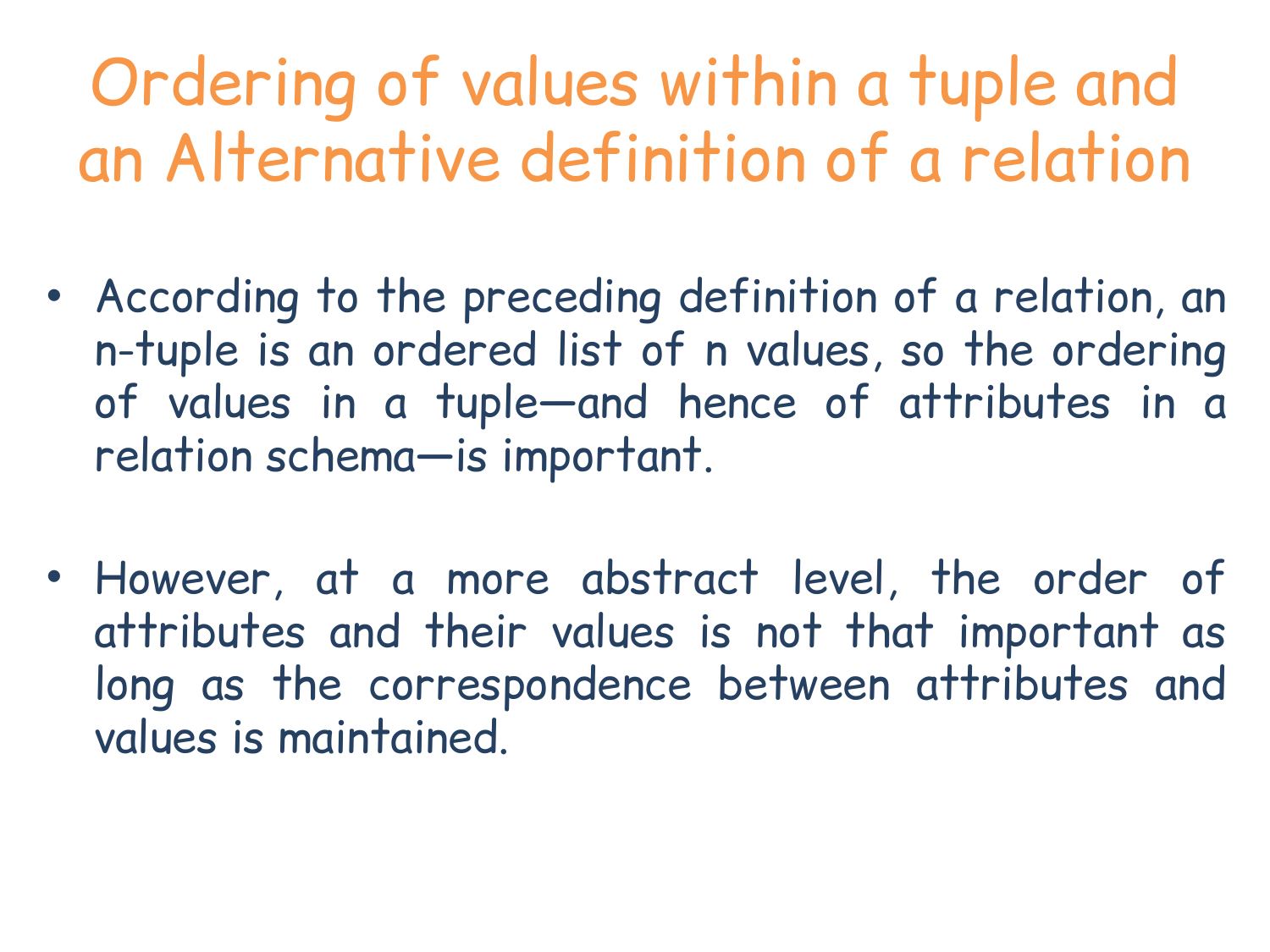

# Ordering of values within a tuple and an Alternative definition of a relation
According to the preceding definition of a relation, an n-tuple is an ordered list of n values, so the ordering of values in a tuple—and hence of attributes in a relation schema—is important.

However, at a more abstract level, the order of attributes and their values is not that important as long as the correspondence between attributes and values is maintained.